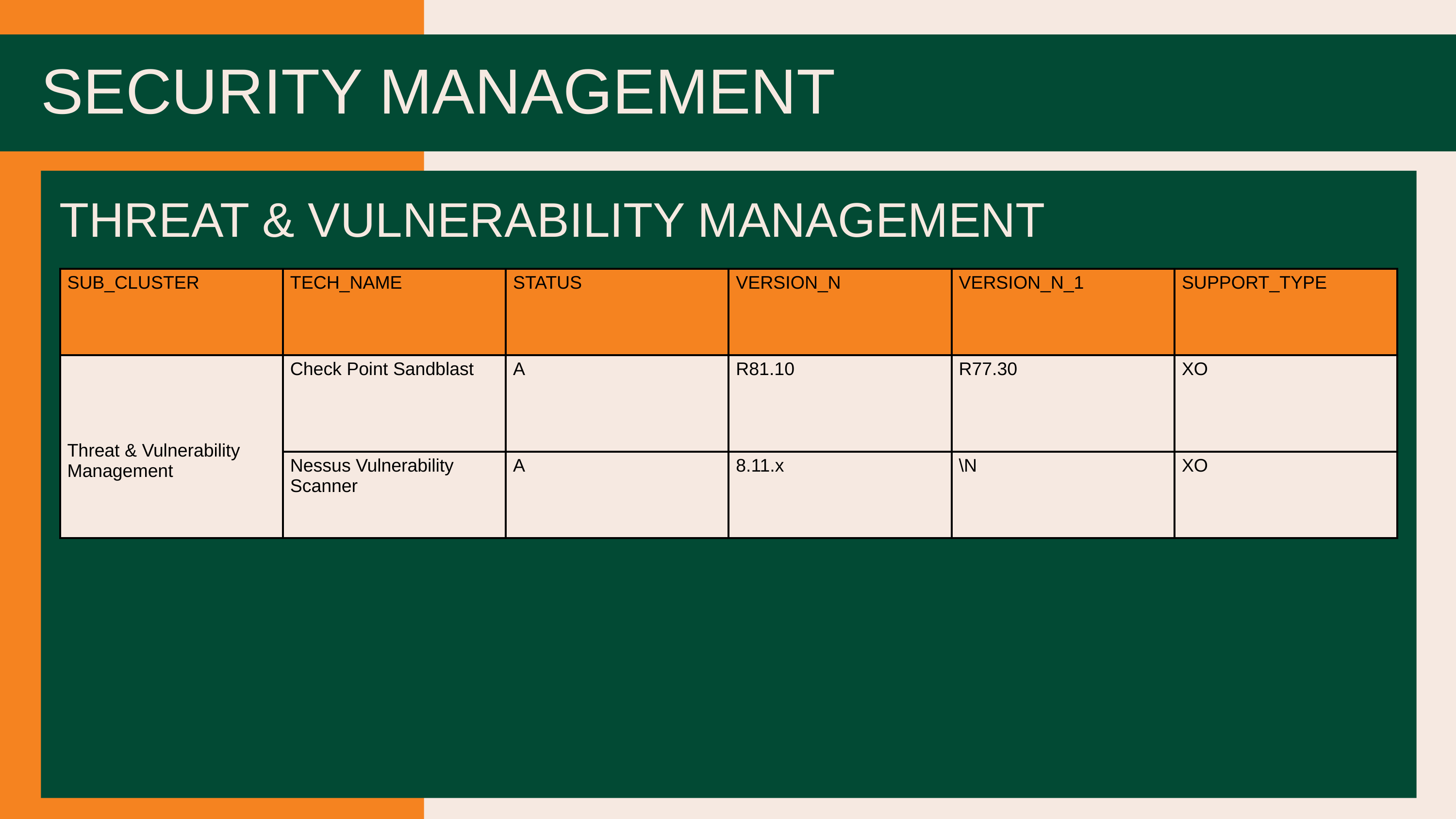

SECURITY MANAGEMENT

THREAT & VULNERABILITY MANAGEMENT
| SUB\_CLUSTER | TECH\_NAME | STATUS | VERSION\_N | VERSION\_N\_1 | SUPPORT\_TYPE |
| --- | --- | --- | --- | --- | --- |
| Threat & Vulnerability Management | Check Point Sandblast | A | R81.10 | R77.30 | XO |
|  | Nessus Vulnerability Scanner | A | 8.11.x | \N | XO |
PROTOTIPE LOGO 2
PROTOTIPE LOGO 2
PROTOTIPE LOGO 2